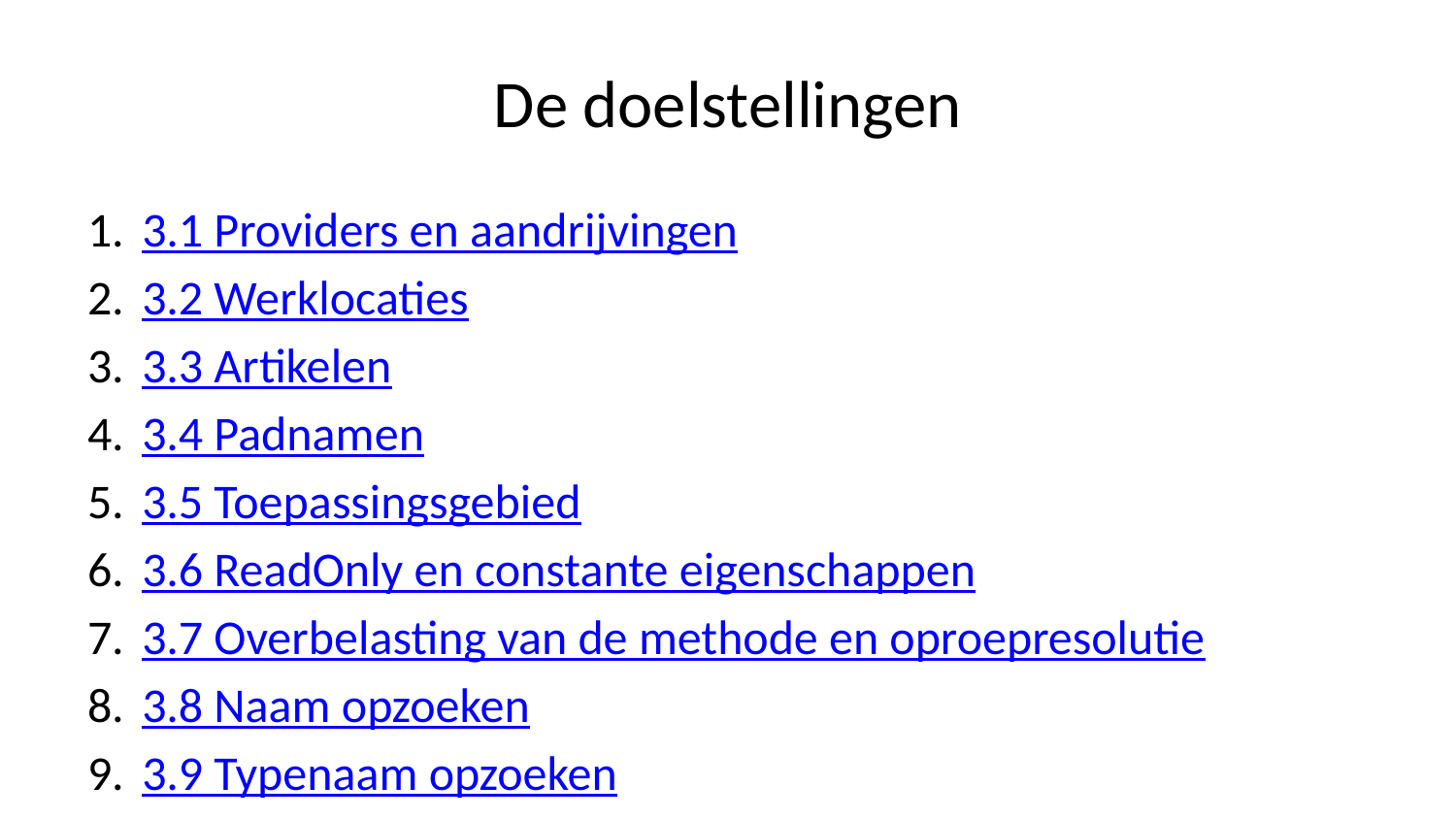

# De doelstellingen
3.1 Providers en aandrijvingen
3.2 Werklocaties
3.3 Artikelen
3.4 Padnamen
3.5 Toepassingsgebied
3.6 ReadOnly en constante eigenschappen
3.7 Overbelasting van de methode en oproepresolutie
3.8 Naam opzoeken
3.9 Typenaam opzoeken
3.10 Automatisch geheugenbeheer
3.11 Uitvoeringsbevel
3.12 Foutafhandeling
3.13 Pijpleidingen
3.14 Modules
3.15 Wildcard-expressies
3.16 Reguliere expressies